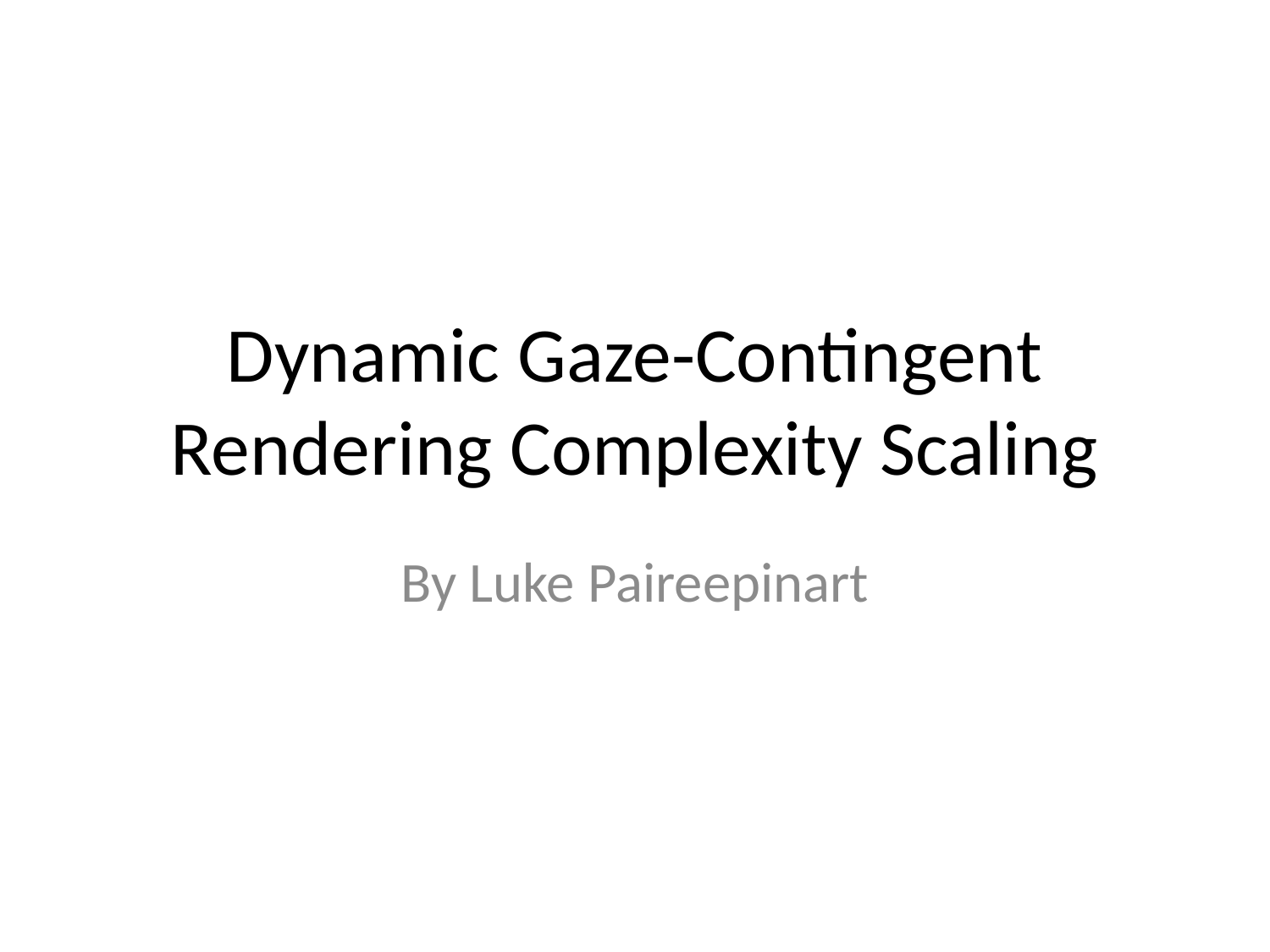

# Dynamic Gaze-Contingent Rendering Complexity Scaling
By Luke Paireepinart